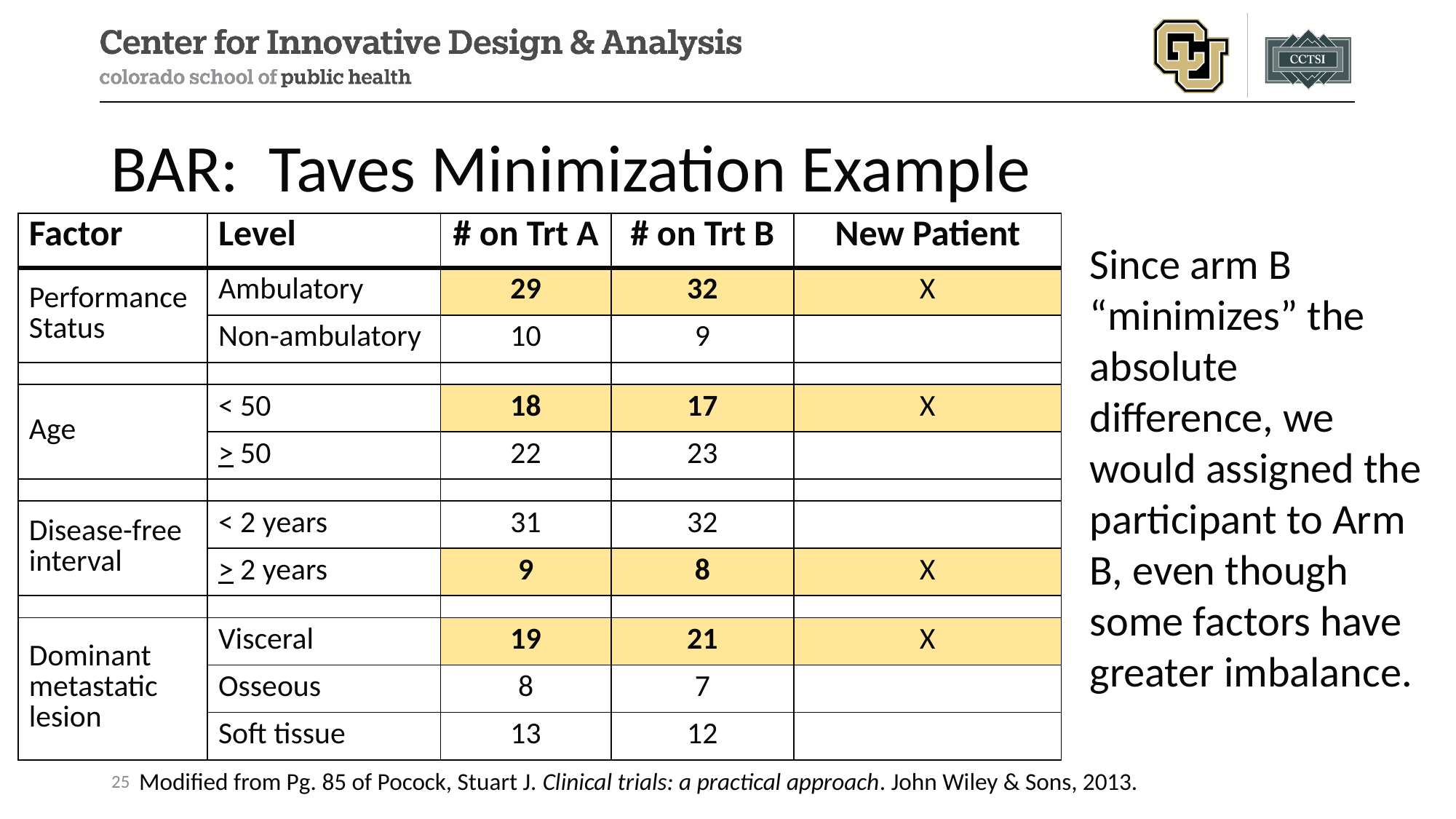

# BAR:  Taves Minimization Example
| Factor | Level | # on Trt A | # on Trt B | New Patient |
| --- | --- | --- | --- | --- |
| Performance Status | Ambulatory | 29 | 32 | X |
|  | Non-ambulatory | 10 | 9 |  |
|  |  |  |  |  |
| Age | < 50 | 18 | 17 | X |
|  | > 50 | 22 | 23 |  |
|  |  |  |  |  |
| Disease-free interval | < 2 years | 31 | 32 |  |
|  | > 2 years | 9 | 8 | X |
|  |  |  |  |  |
| Dominant metastatic lesion | Visceral | 19 | 21 | X |
|  | Osseous | 8 | 7 |  |
|  | Soft tissue | 13 | 12 |  |
Since arm B “minimizes” the absolute difference, we would assigned the participant to Arm B, even though some factors have greater imbalance.
25
Modified from Pg. 85 of Pocock, Stuart J. Clinical trials: a practical approach. John Wiley & Sons, 2013.